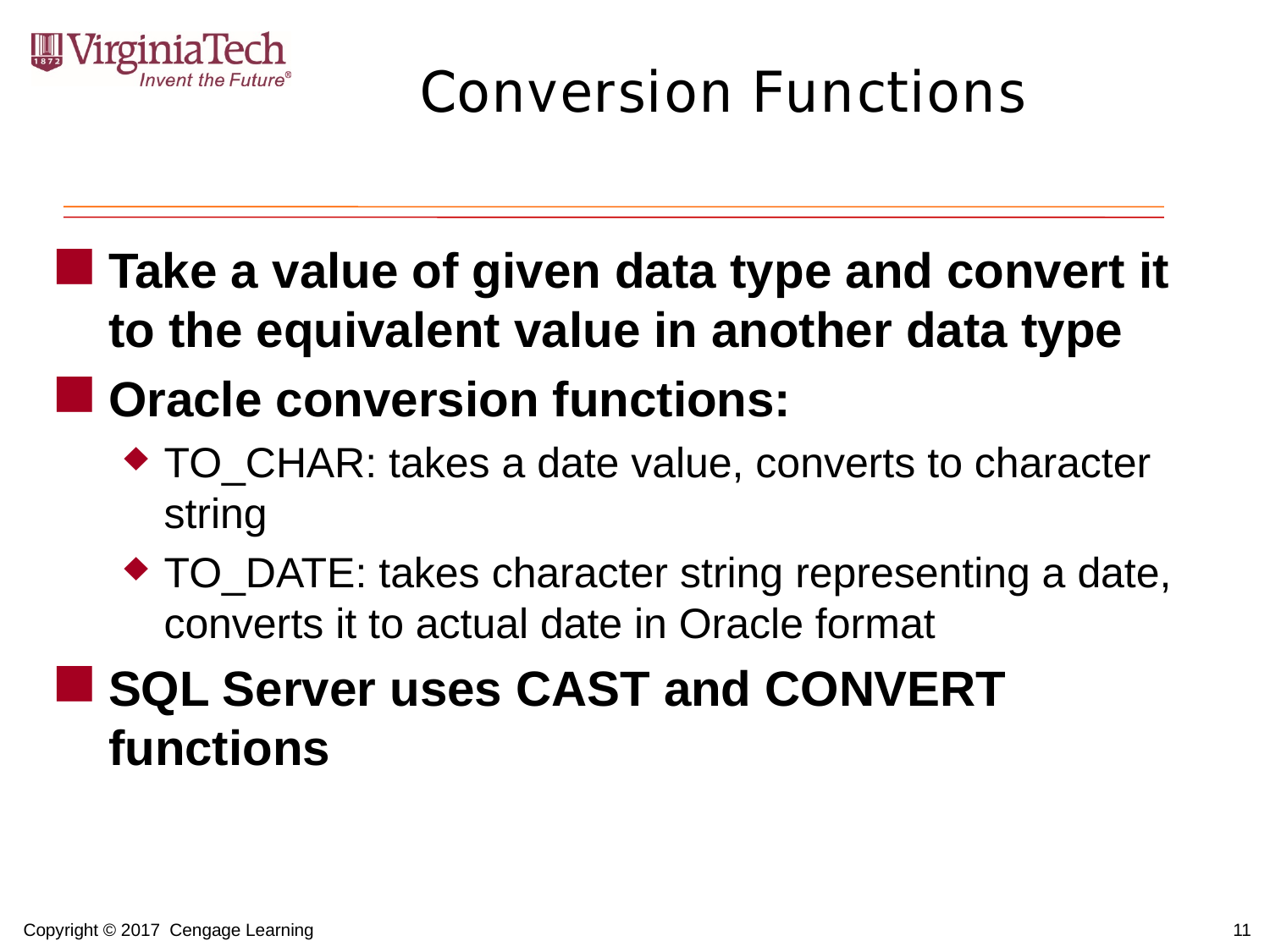

# Conversion Functions
Take a value of given data type and convert it to the equivalent value in another data type
Oracle conversion functions:
TO_CHAR: takes a date value, converts to character string
TO_DATE: takes character string representing a date, converts it to actual date in Oracle format
SQL Server uses CAST and CONVERT functions
11
Copyright © 2017  Cengage Learning